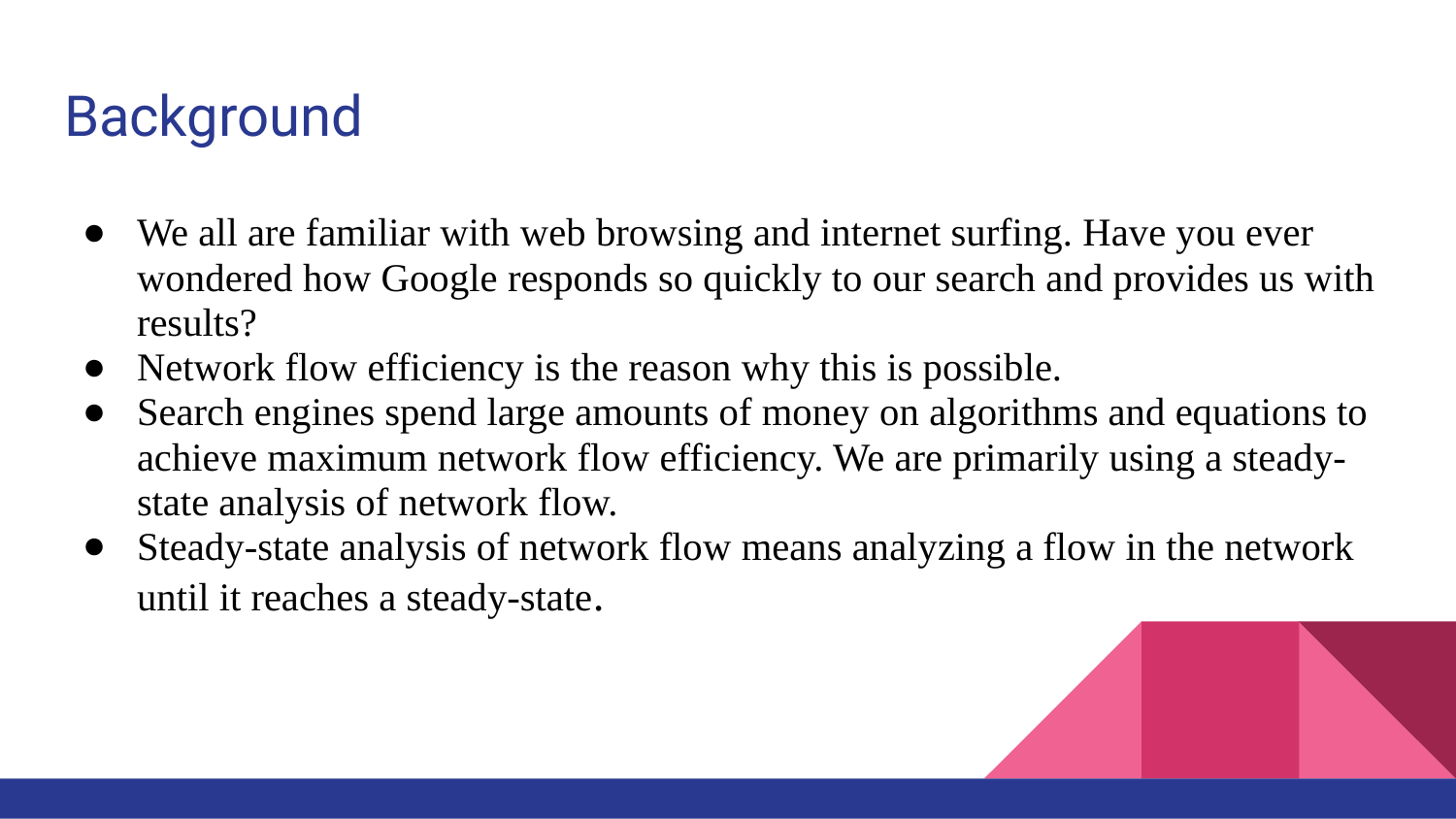

# Background
We all are familiar with web browsing and internet surfing. Have you ever wondered how Google responds so quickly to our search and provides us with results?
Network flow efficiency is the reason why this is possible.
Search engines spend large amounts of money on algorithms and equations to achieve maximum network flow efficiency. We are primarily using a steady-state analysis of network flow.
Steady-state analysis of network flow means analyzing a flow in the network until it reaches a steady-state.